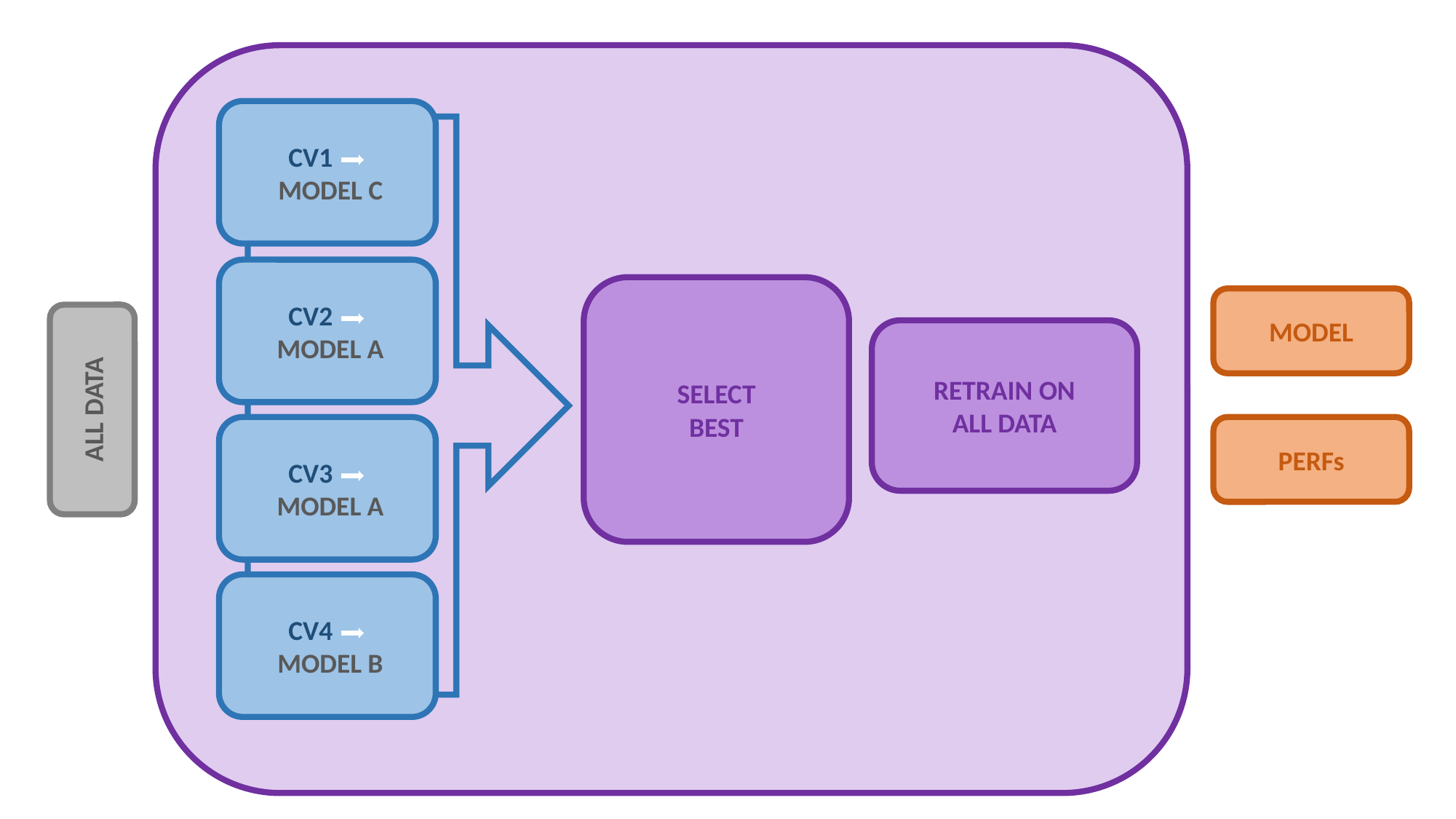

CV1 ➡
 MODEL C
CV2 ➡
 MODEL A
CV3 ➡
 MODEL A
CV4 ➡
 MODEL B

SELECT
BEST
RETRAIN ON
ALL DATA
MODEL
ALL DATA
PERFs